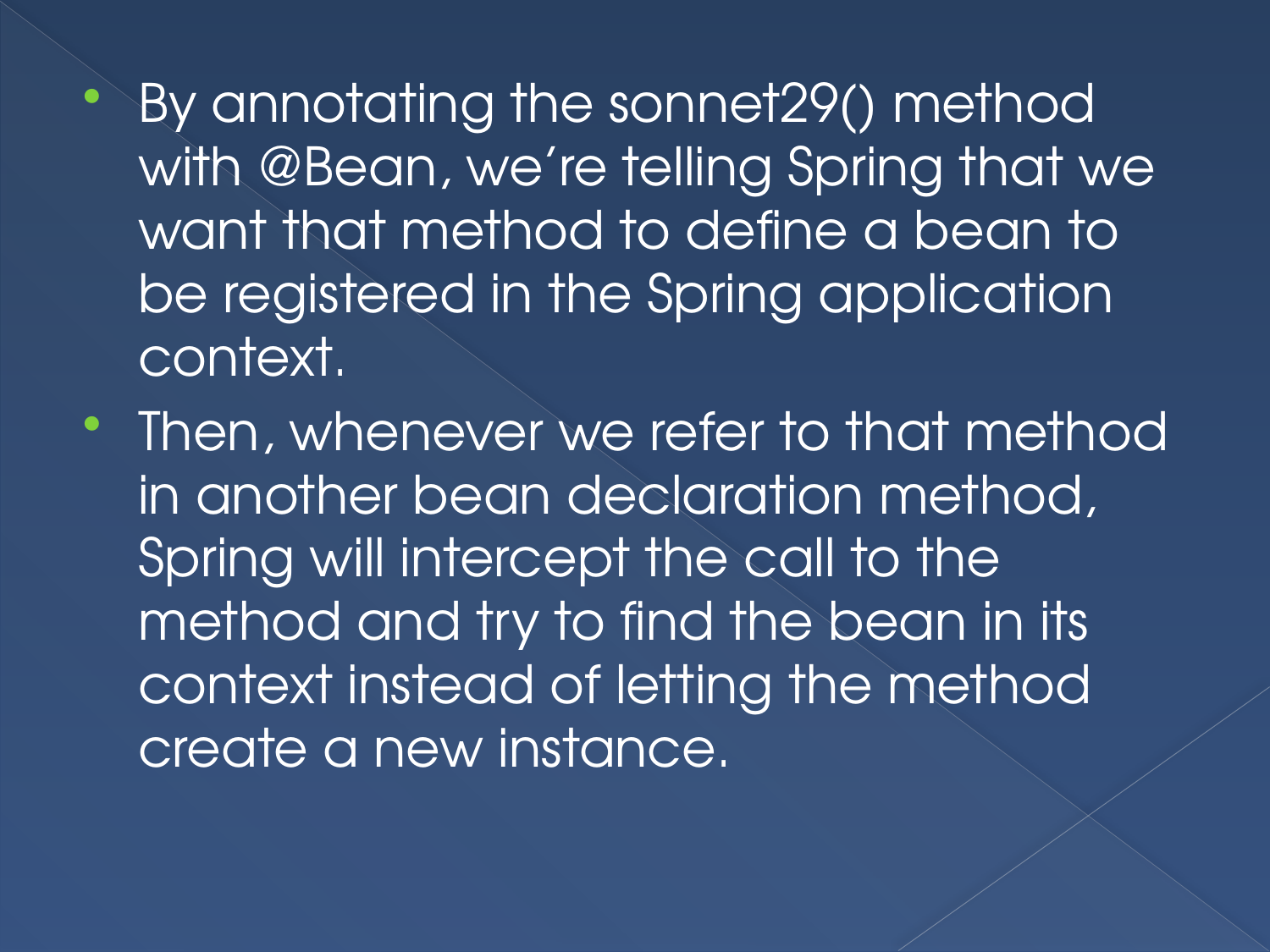

By annotating the sonnet29() method with @Bean, we’re telling Spring that we want that method to define a bean to be registered in the Spring application context.
Then, whenever we refer to that method in another bean declaration method, Spring will intercept the call to the method and try to find the bean in its context instead of letting the method create a new instance.